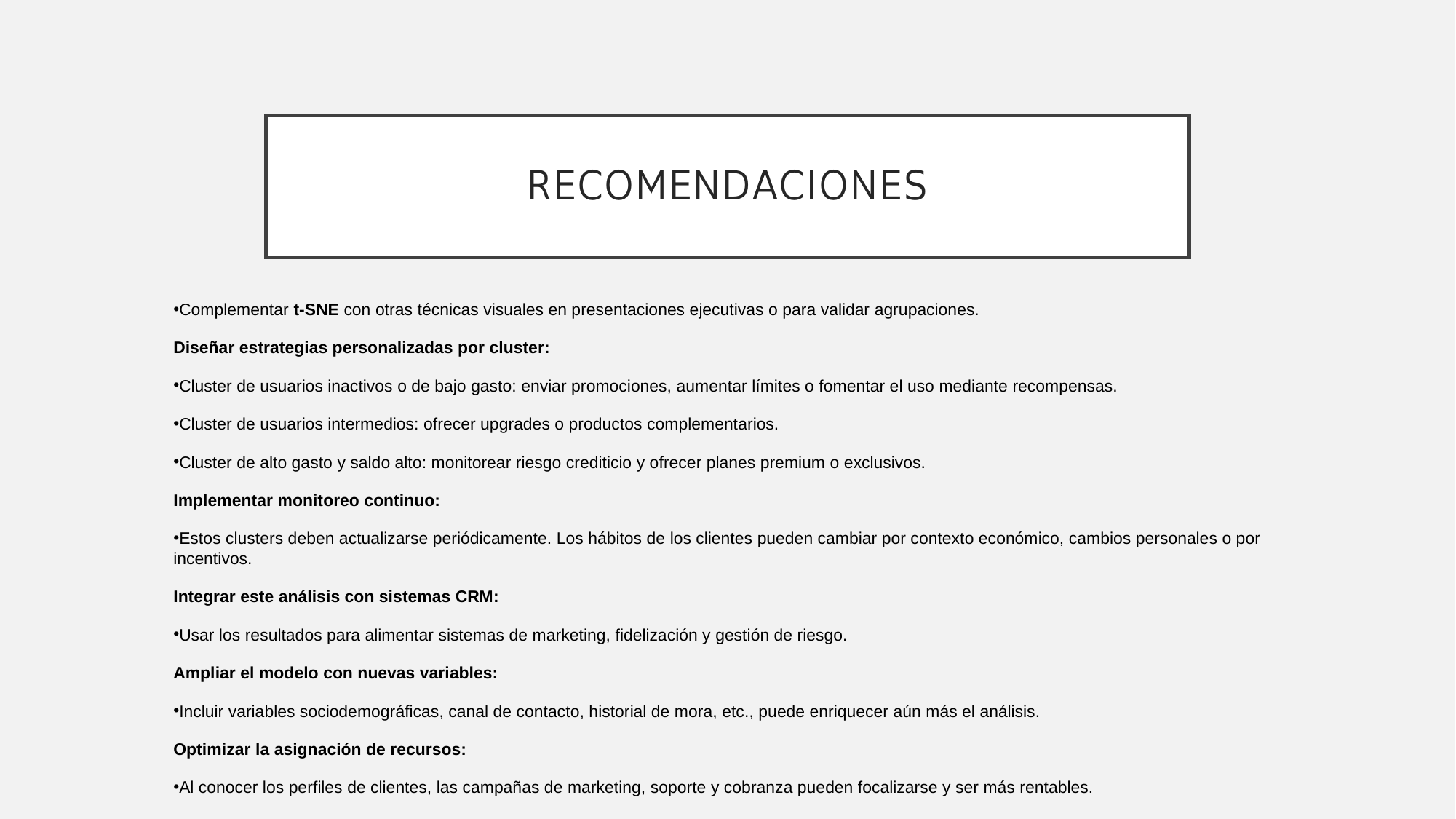

# recomendaciones
Complementar t-SNE con otras técnicas visuales en presentaciones ejecutivas o para validar agrupaciones.
Diseñar estrategias personalizadas por cluster:
Cluster de usuarios inactivos o de bajo gasto: enviar promociones, aumentar límites o fomentar el uso mediante recompensas.
Cluster de usuarios intermedios: ofrecer upgrades o productos complementarios.
Cluster de alto gasto y saldo alto: monitorear riesgo crediticio y ofrecer planes premium o exclusivos.
Implementar monitoreo continuo:
Estos clusters deben actualizarse periódicamente. Los hábitos de los clientes pueden cambiar por contexto económico, cambios personales o por incentivos.
Integrar este análisis con sistemas CRM:
Usar los resultados para alimentar sistemas de marketing, fidelización y gestión de riesgo.
Ampliar el modelo con nuevas variables:
Incluir variables sociodemográficas, canal de contacto, historial de mora, etc., puede enriquecer aún más el análisis.
Optimizar la asignación de recursos:
Al conocer los perfiles de clientes, las campañas de marketing, soporte y cobranza pueden focalizarse y ser más rentables.